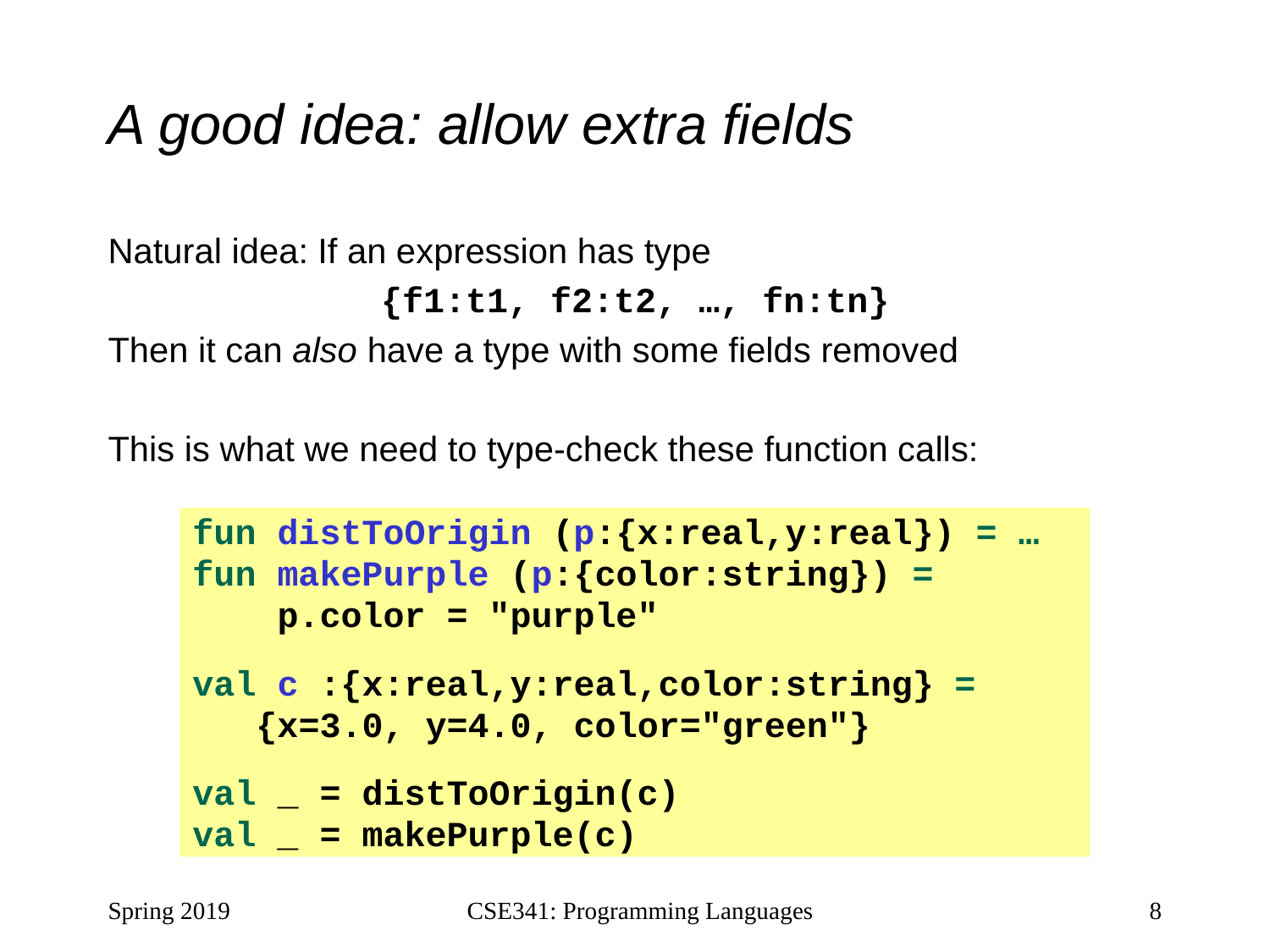

# A good idea: allow extra fields
Natural idea: If an expression has type
{f1:t1, f2:t2, …, fn:tn}
Then it can also have a type with some fields removed

This is what we need to type-check these function calls:
fun distToOrigin (p:{x:real,y:real}) = …
fun makePurple (p:{color:string}) =
    p.color = "purple"

val c :{x:real,y:real,color:string} =
   {x=3.0, y=4.0, color="green"}

val _ = distToOrigin(c)
val _ = makePurple(c)

Spring 2019
CSE341: Programming Languages
8